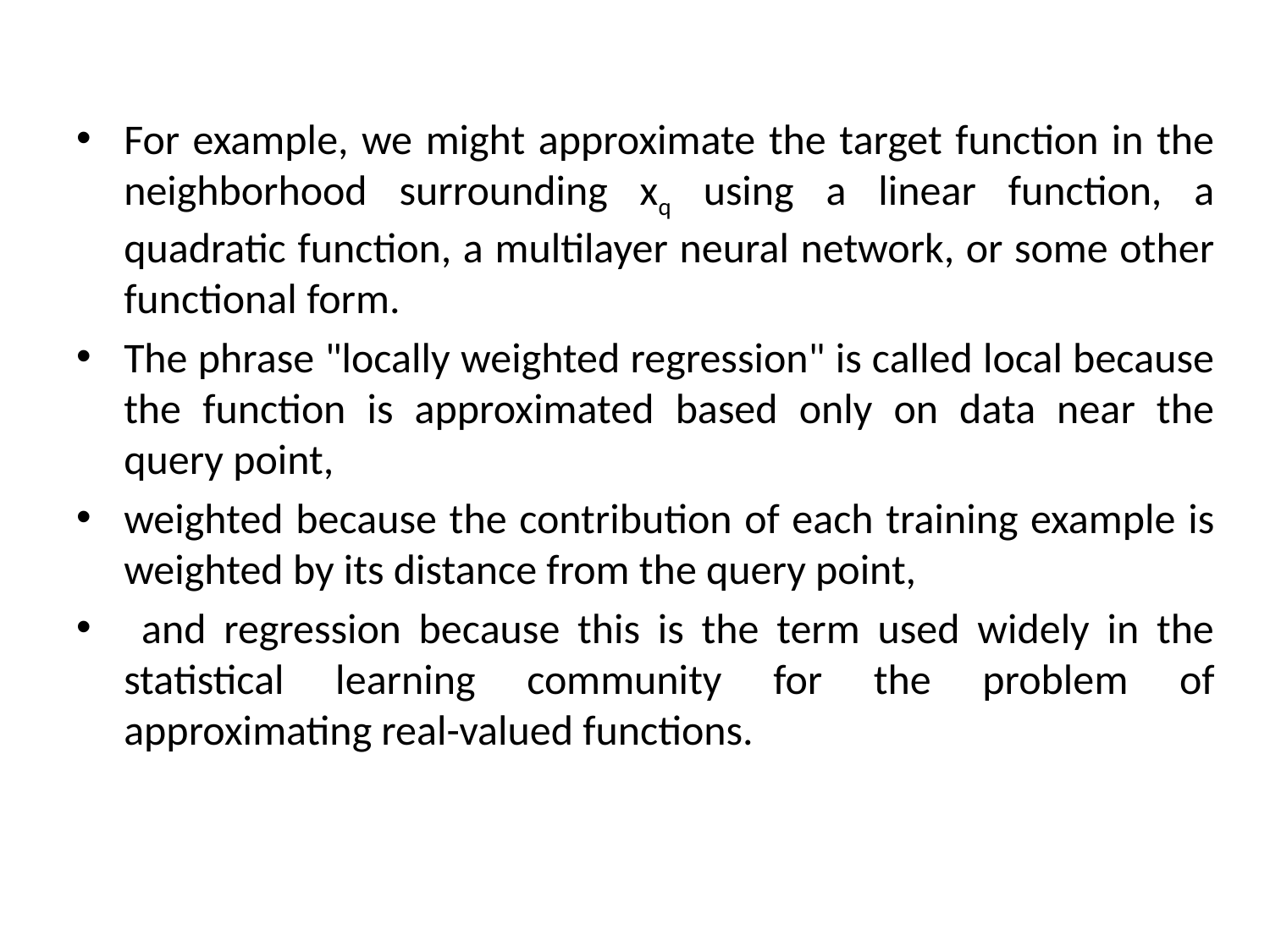

For example, we might approximate the target function in the neighborhood surrounding xq using a linear function, a quadratic function, a multilayer neural network, or some other functional form.
The phrase "locally weighted regression" is called local because the function is approximated based only on data near the query point,
weighted because the contribution of each training example is weighted by its distance from the query point,
 and regression because this is the term used widely in the statistical learning community for the problem of approximating real-valued functions.